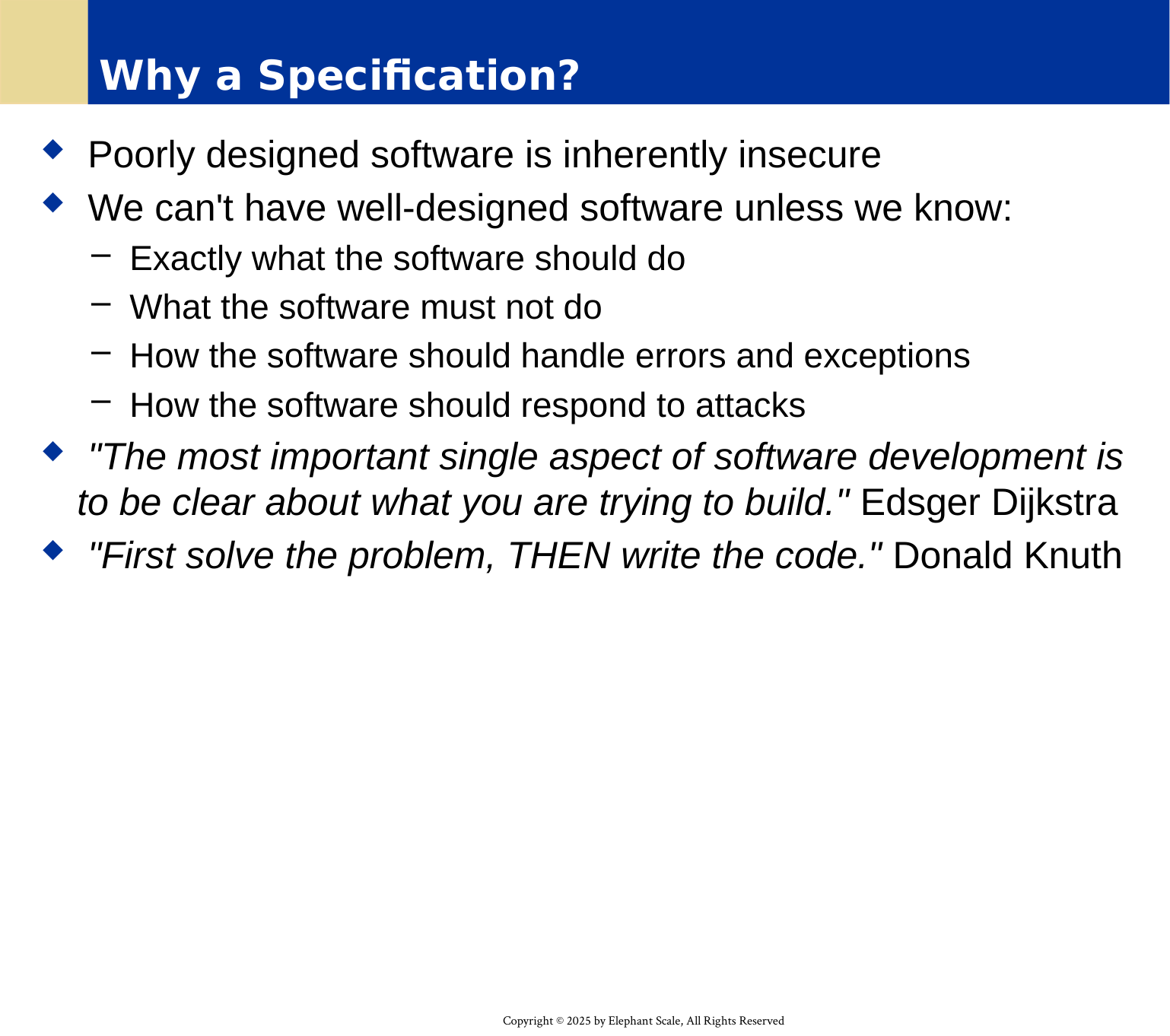

# Why a Specification?
 Poorly designed software is inherently insecure
 We can't have well-designed software unless we know:
 Exactly what the software should do
 What the software must not do
 How the software should handle errors and exceptions
 How the software should respond to attacks
 "The most important single aspect of software development is to be clear about what you are trying to build." Edsger Dijkstra
 "First solve the problem, THEN write the code." Donald Knuth
Copyright © 2025 by Elephant Scale, All Rights Reserved